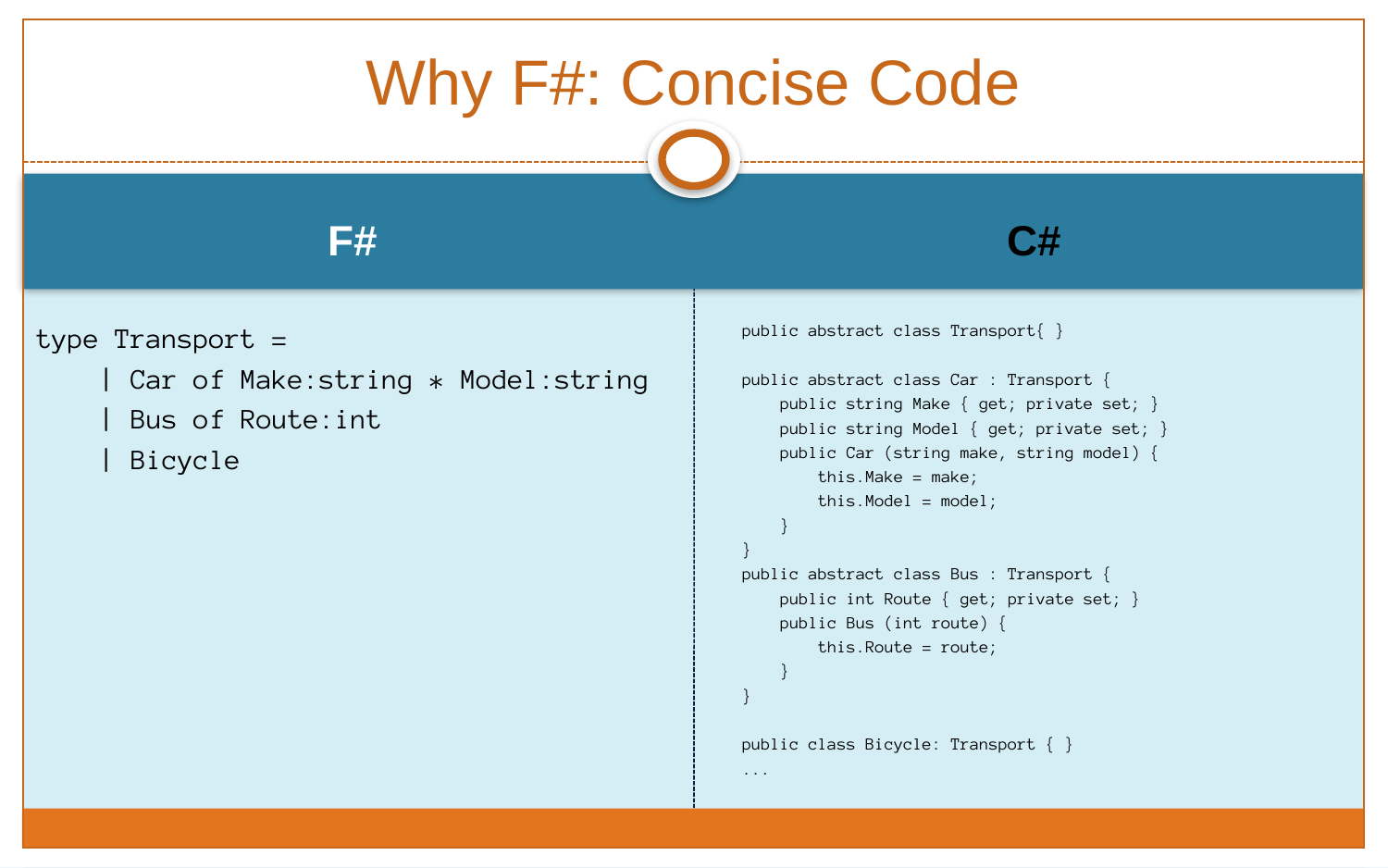

# Why F#: Concise Code
C#
F#
public abstract class Transport{ }

public abstract class Car : Transport {
    public string Make { get; private set; }
    public string Model { get; private set; }
    public Car (string make, string model) {
        this.Make = make;
        this.Model = model;
    }
}
public abstract class Bus : Transport {
    public int Route { get; private set; }
    public Bus (int route) {
        this.Route = route;
    }
}

public class Bicycle: Transport { }
...
type Transport =
    | Car of Make:string * Model:string
    | Bus of Route:int
    | Bicycle